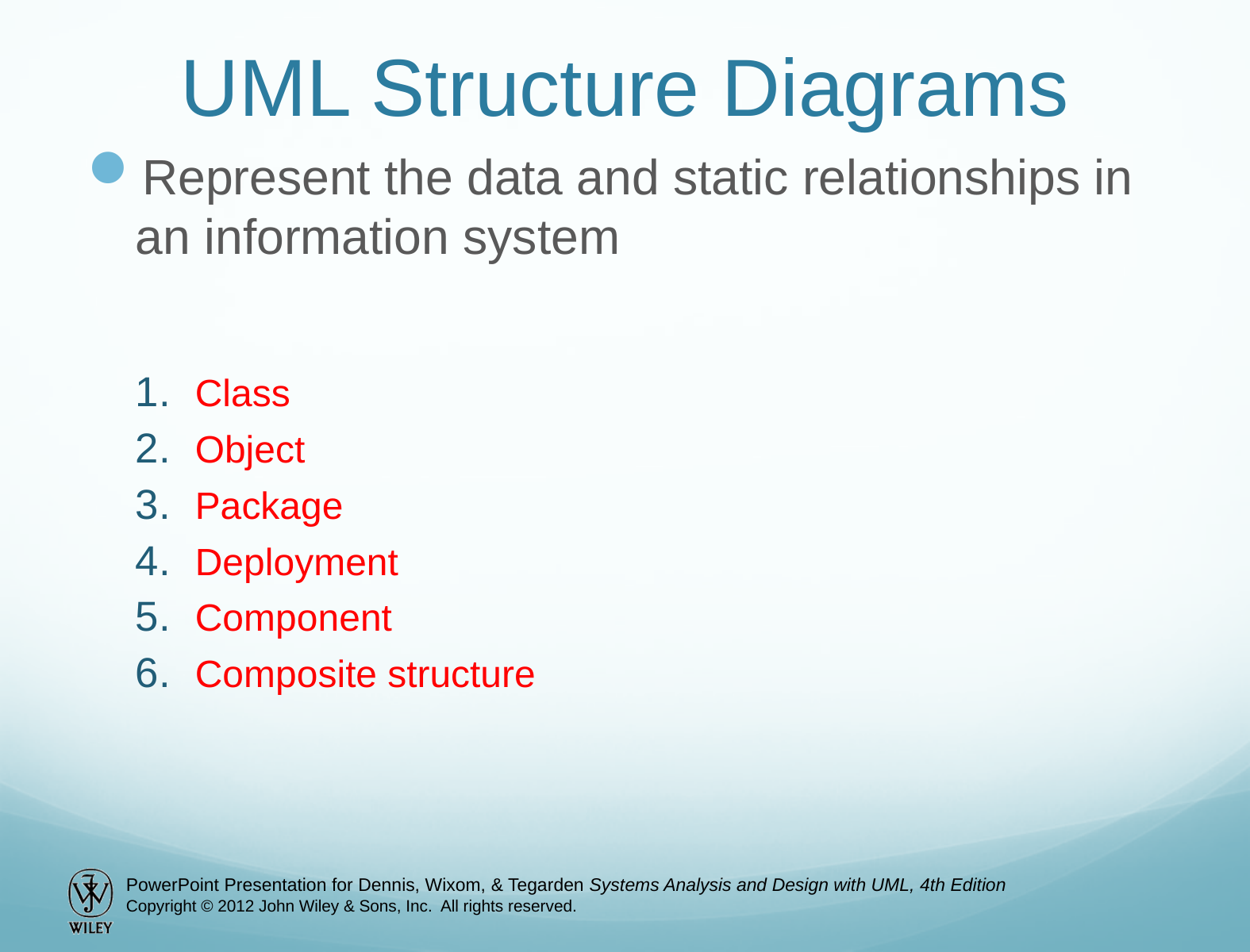

# UML Structure Diagrams
Represent the data and static relationships in an information system

Class
Object
Package
Deployment
Component
Composite structure